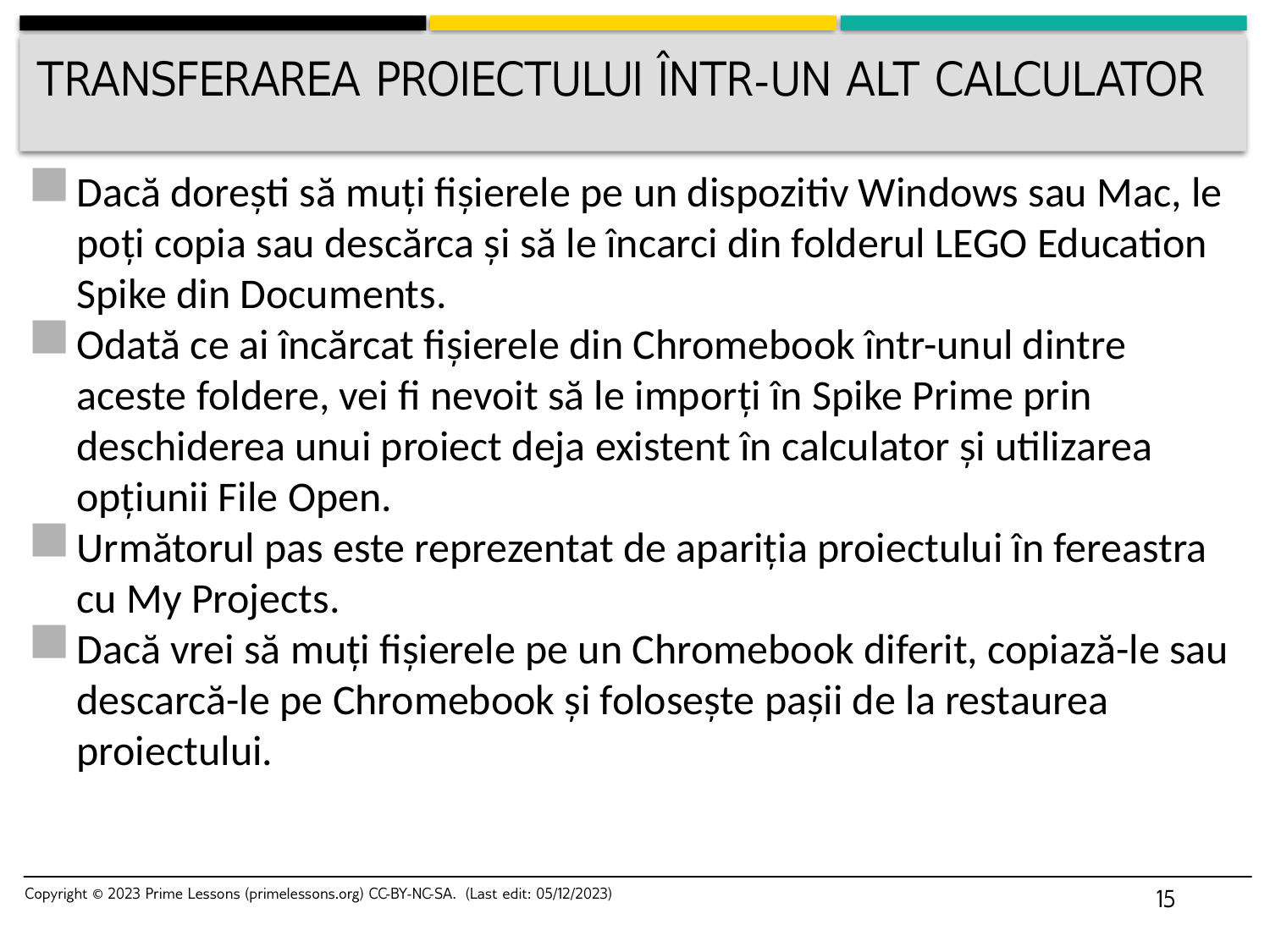

# Transferarea proiectului într-un alt calculator
Dacă dorești să muți fișierele pe un dispozitiv Windows sau Mac, le poți copia sau descărca și să le încarci din folderul LEGO Education Spike din Documents.
Odată ce ai încărcat fișierele din Chromebook într-unul dintre aceste foldere, vei fi nevoit să le imporți în Spike Prime prin deschiderea unui proiect deja existent în calculator și utilizarea opțiunii File Open.
Următorul pas este reprezentat de apariția proiectului în fereastra cu My Projects.
Dacă vrei să muți fișierele pe un Chromebook diferit, copiază-le sau descarcă-le pe Chromebook și folosește pașii de la restaurea proiectului.
15
Copyright © 2023 Prime Lessons (primelessons.org) CC-BY-NC-SA.  (Last edit: 05/12/2023)